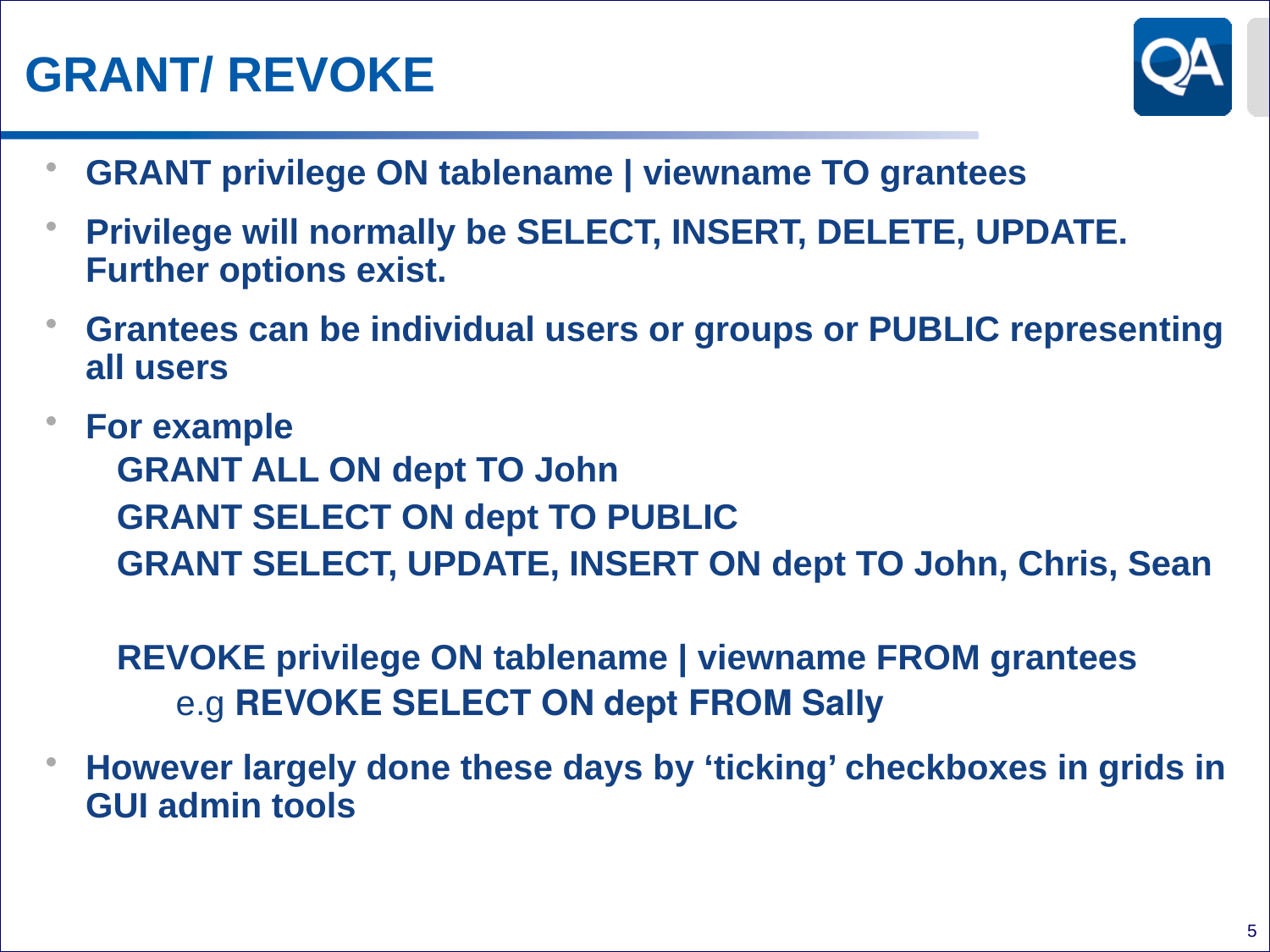

# GRANT/ REVOKE

GRANT privilege ON tablename | viewname TO grantees
Privilege will normally be SELECT, INSERT, DELETE, UPDATE.
Further options exist.
Grantees can be individual users or groups or PUBLIC representing all users
For example
GRANT ALL ON dept TO John
GRANT SELECT ON dept TO PUBLIC
GRANT SELECT, UPDATE, INSERT ON dept TO John, Chris, Sean

REVOKE privilege ON tablename | viewname FROM grantees
e.g REVOKE SELECT ON dept FROM Sally
However largely done these days by ‘ticking’ checkboxes in grids in GUI admin tools